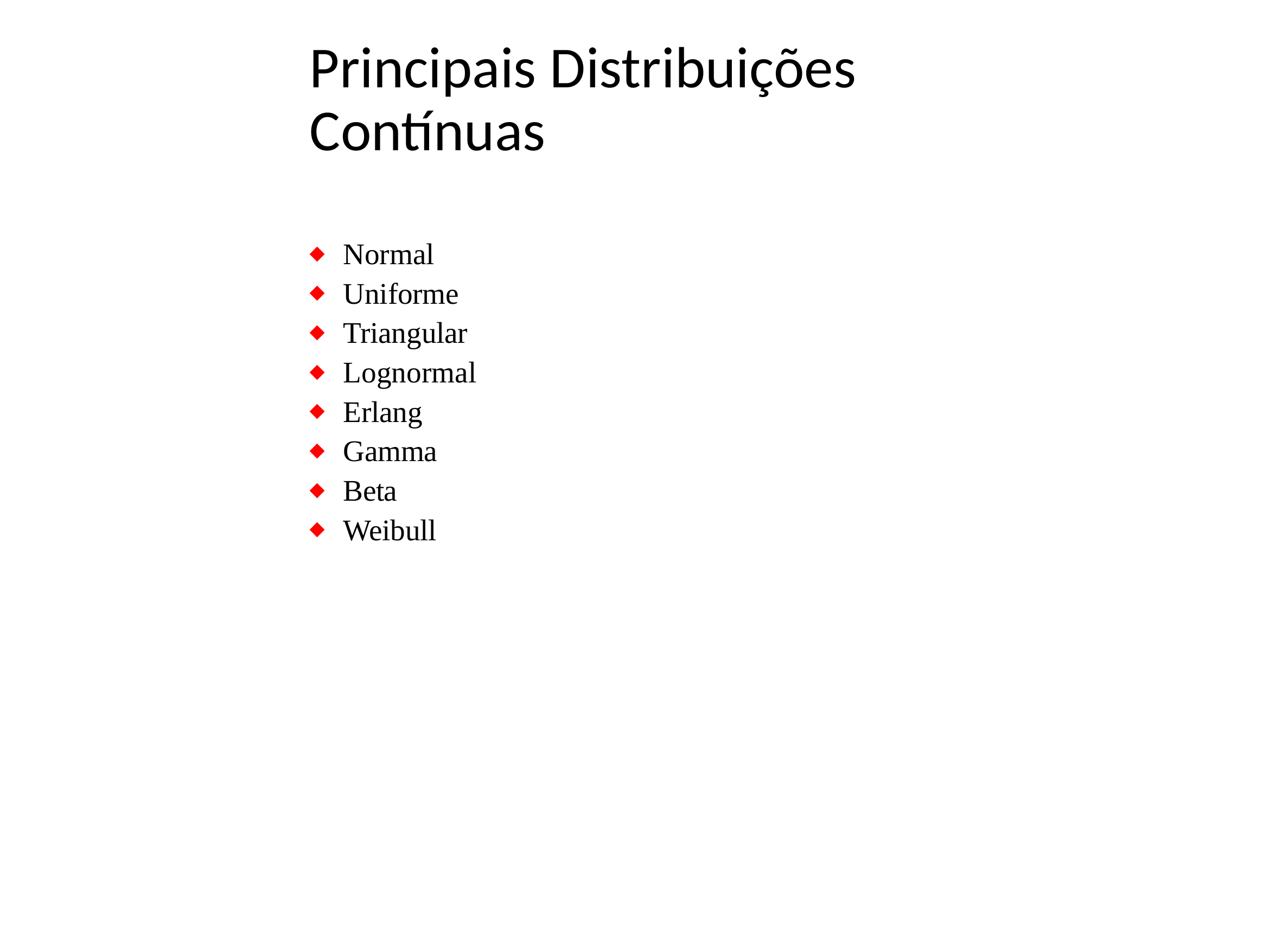

# Principais Distribuições Contínuas
Normal
Uniforme
Triangular
Lognormal
Erlang
Gamma
Beta
Weibull